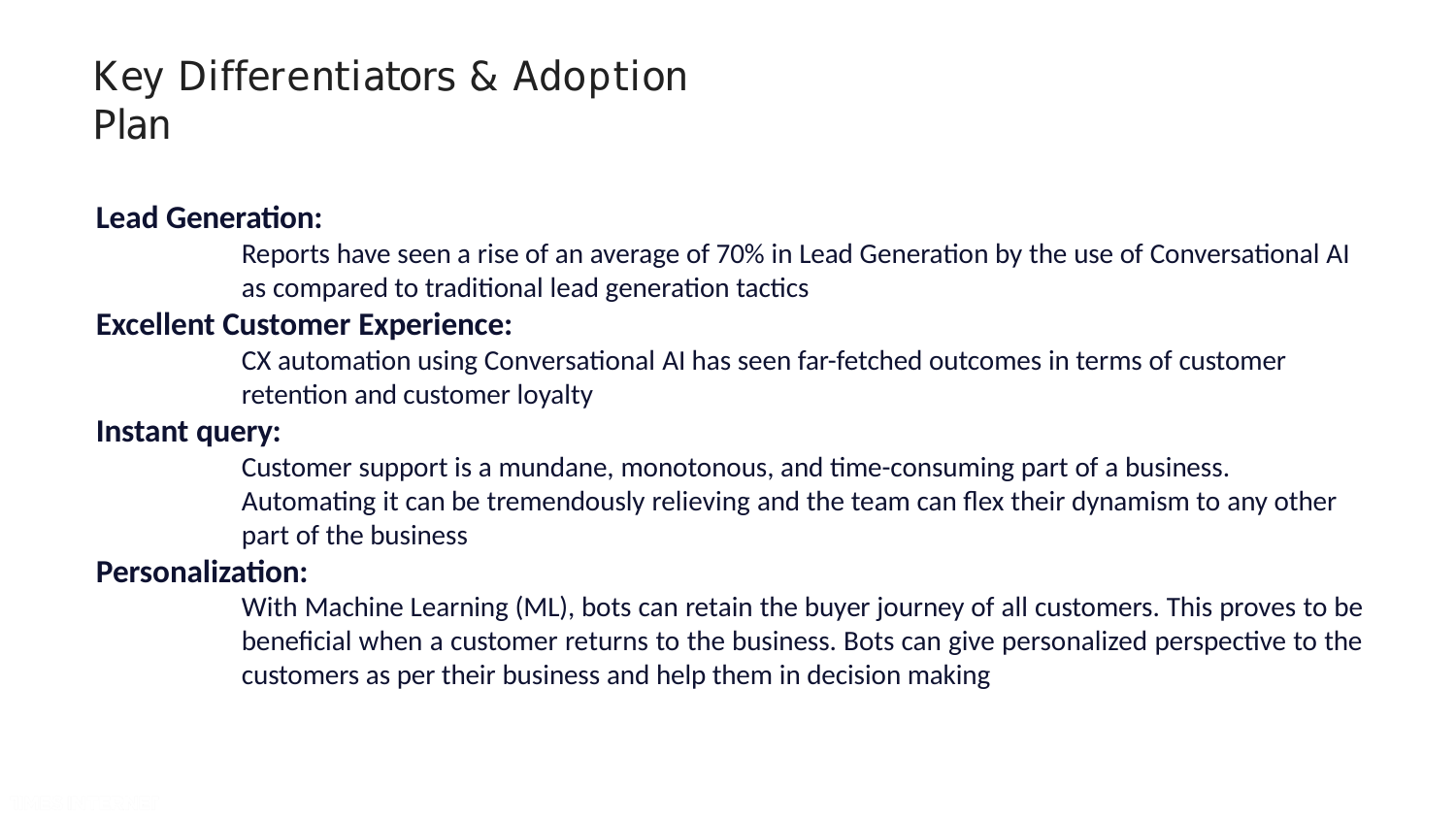

# Key Differentiators & Adoption Plan
Lead Generation:
Reports have seen a rise of an average of 70% in Lead Generation by the use of Conversational AI  as compared to traditional lead generation tactics
Excellent Customer Experience:
CX automation using Conversational AI has seen far-fetched outcomes in terms of customer
retention and customer loyalty
Instant query:
Customer support is a mundane, monotonous, and time-consuming part of a business.  Automating it can be tremendously relieving and the team can flex their dynamism to any other  part of the business
Personalization:
With Machine Learning (ML), bots can retain the buyer journey of all customers. This proves to be  beneficial when a customer returns to the business. Bots can give personalized perspective to the  customers as per their business and help them in decision making